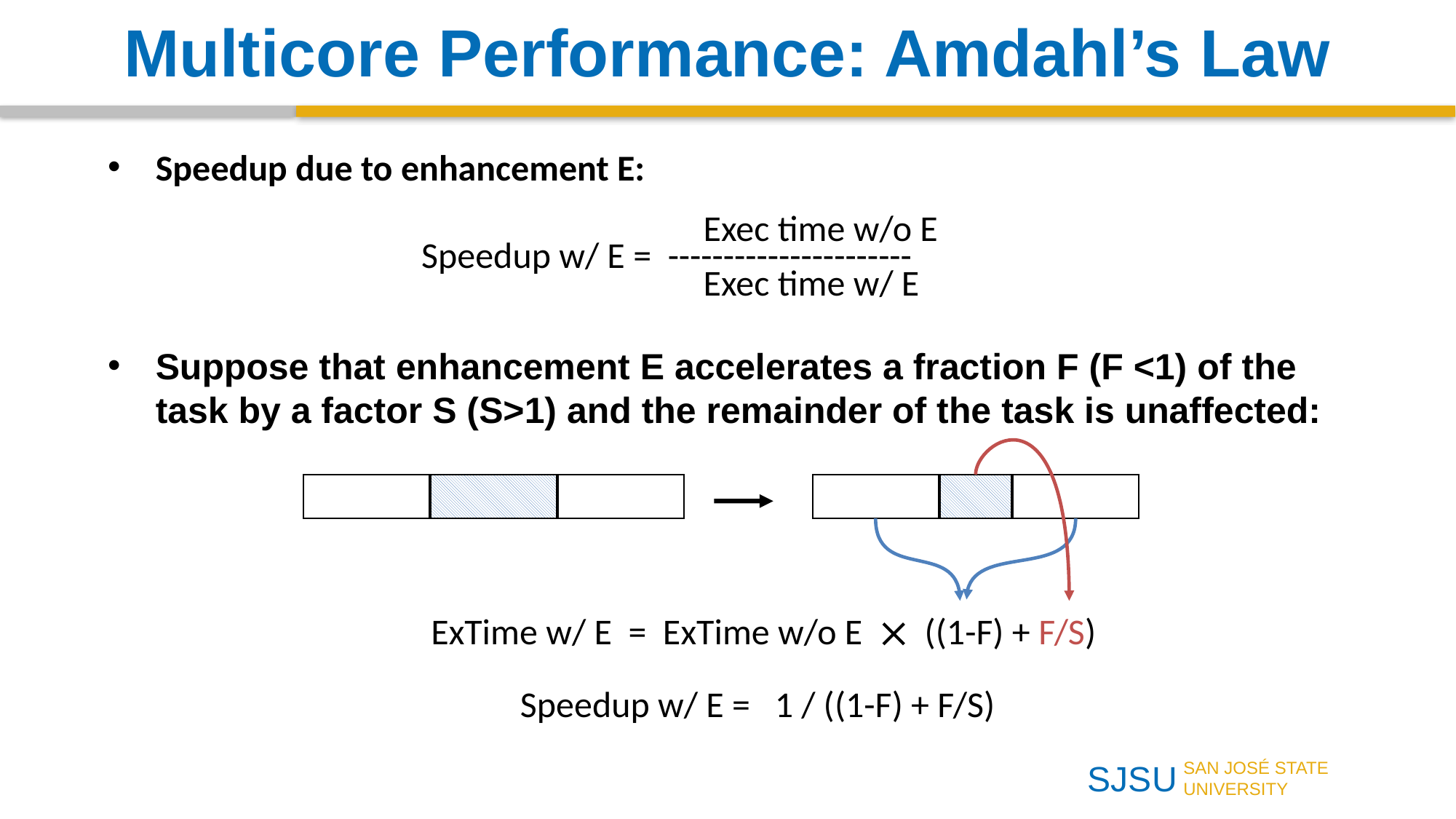

# Multicore Performance: Amdahl’s Law
Speedup due to enhancement E:
Exec time w/o E
Speedup w/ E =  ----------------------
Exec time w/ E
Suppose that enhancement E accelerates a fraction F (F <1) of the task by a factor S (S>1) and the remainder of the task is unaffected:

ExTime w/ E  =  ExTime w/o E  ×  ((1-F) + F/S)
Speedup w/ E =   1 / ((1-F) + F/S)